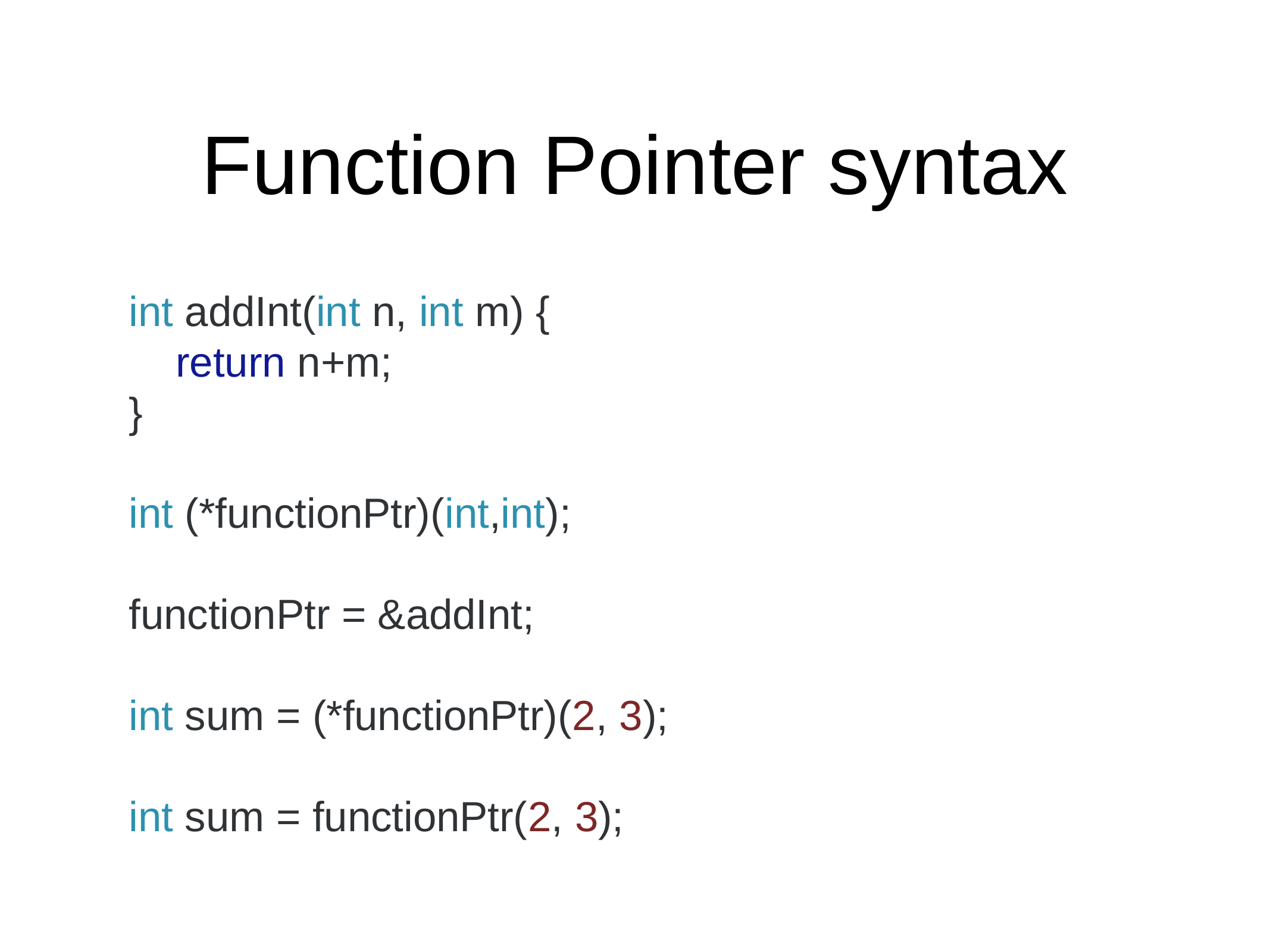

# Function Pointer syntax
int addInt(int n, int m) {
    return n+m;
}

int (*functionPtr)(int,int);

functionPtr = &addInt;

int sum = (*functionPtr)(2, 3);

int sum = functionPtr(2, 3);